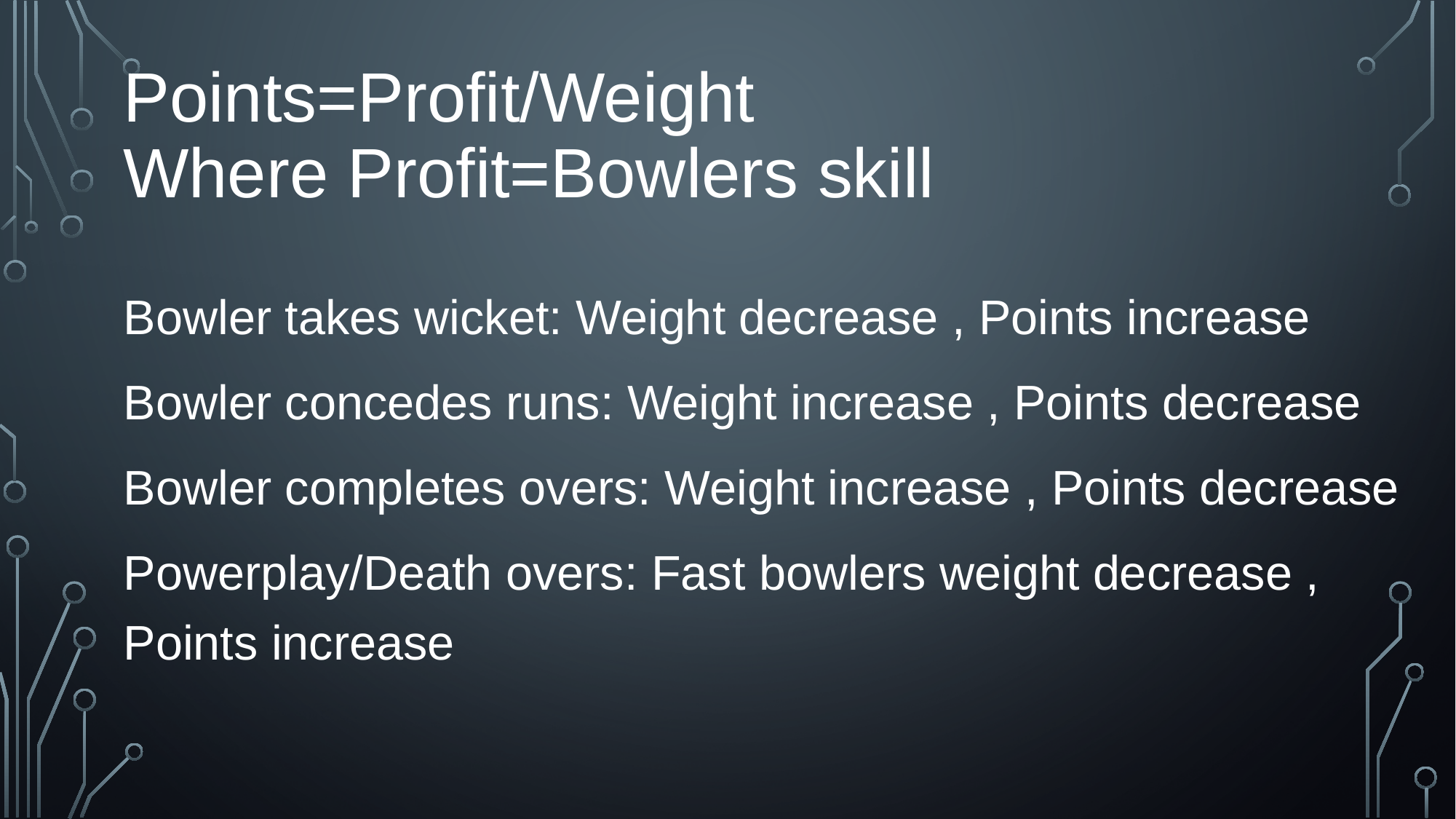

# Points=Profit/Weight
Where Profit=Bowlers skill
Bowler takes wicket: Weight decrease , Points increase
Bowler concedes runs: Weight increase , Points decrease
Bowler completes overs: Weight increase , Points decrease
Powerplay/Death overs: Fast bowlers weight decrease , Points increase